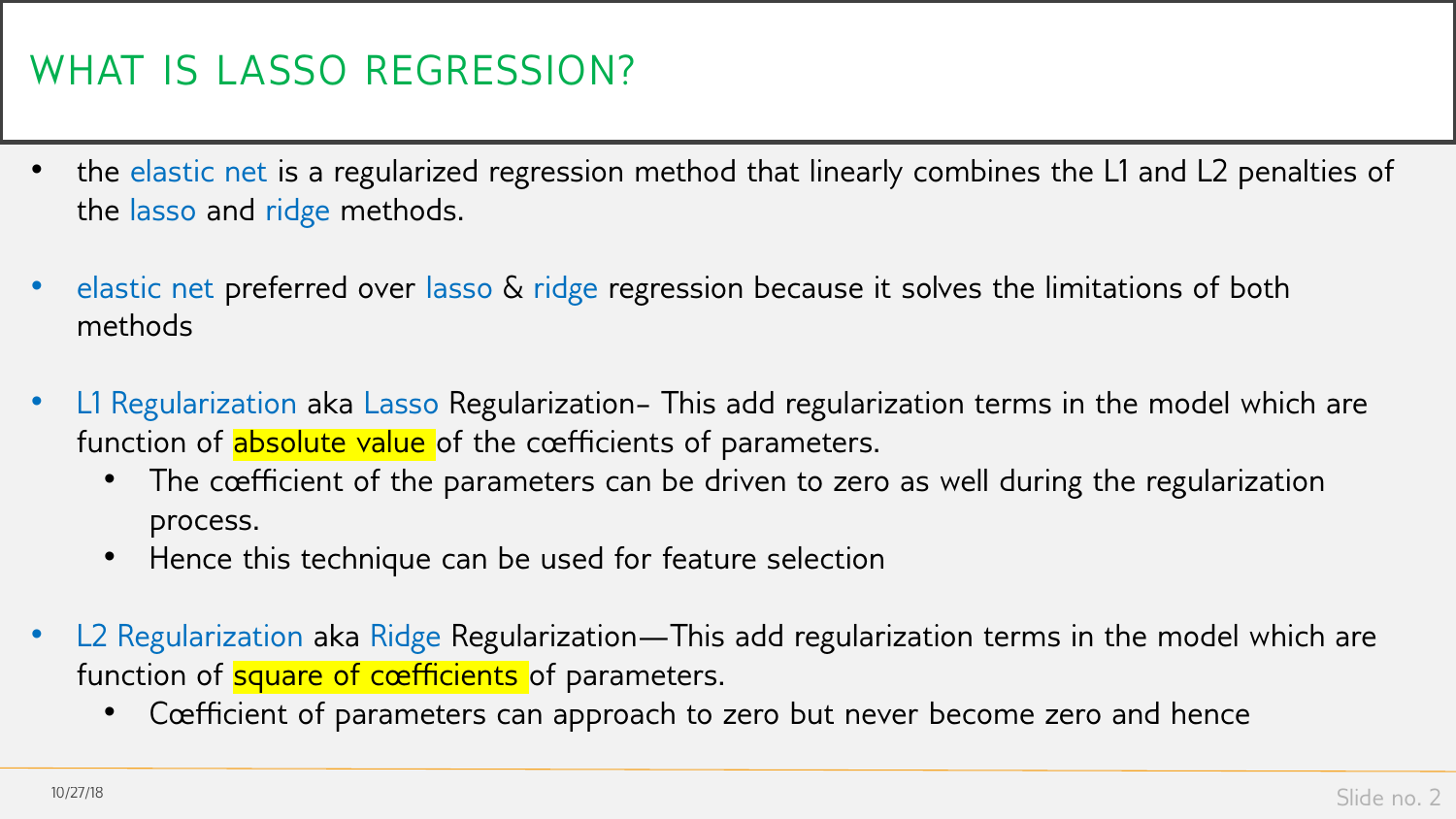

# What is LASSO regression?
the elastic net is a regularized regression method that linearly combines the L1 and L2 penalties of the lasso and ridge methods.

elastic net preferred over lasso & ridge regression because it solves the limitations of both methods

L1 Regularization aka Lasso Regularization– This add regularization terms in the model which are function of absolute value of the coefficients of parameters.
The coefficient of the parameters can be driven to zero as well during the regularization process.
Hence this technique can be used for feature selection

L2 Regularization aka Ridge Regularization — This add regularization terms in the model which are function of square of coefficients of parameters.
Coefficient of parameters can approach to zero but never become zero and hence

10/27/18
Slide no. 2